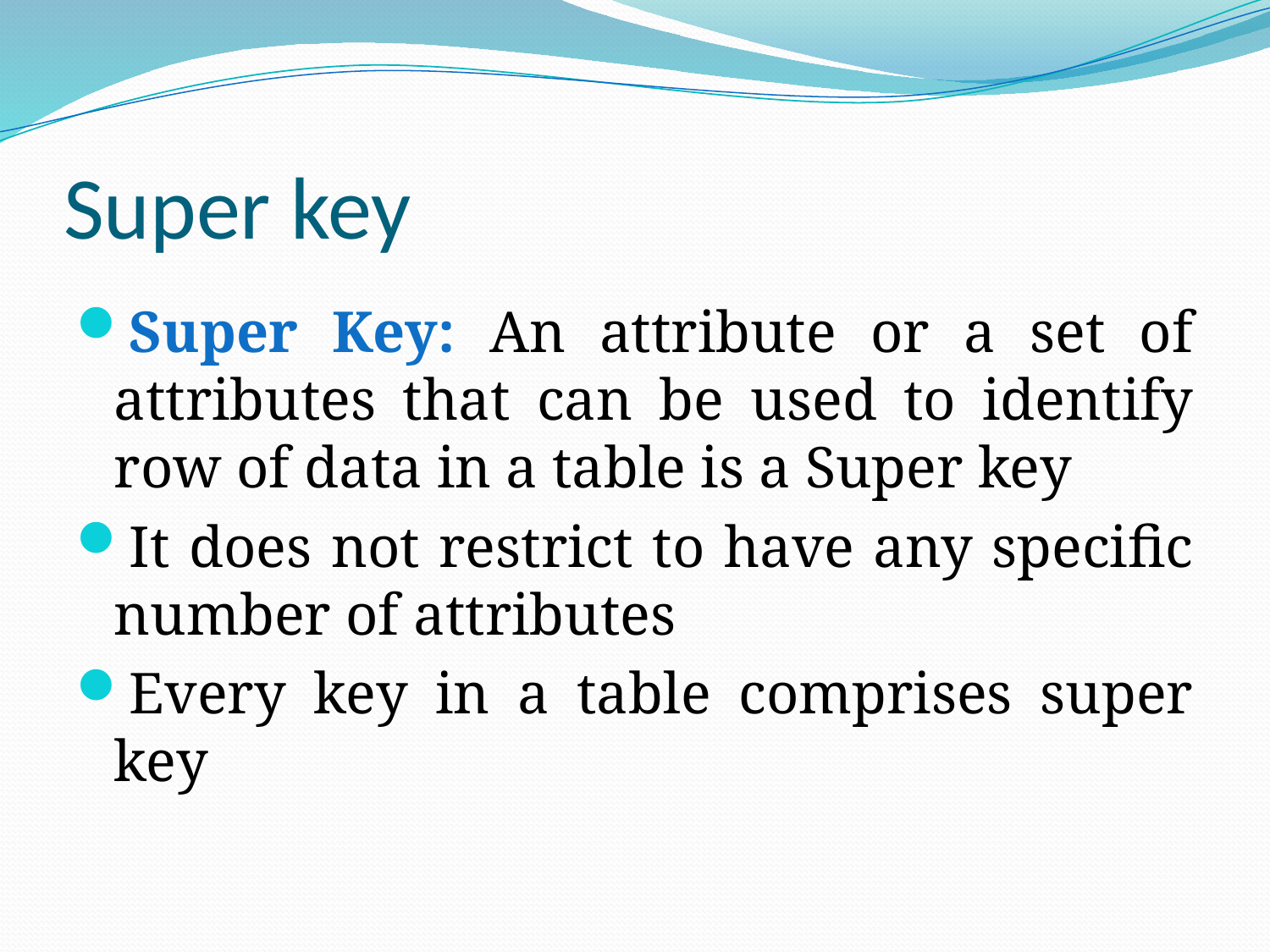

# Super key
Super Key: An attribute or a set of attributes that can be used to identify row of data in a table is a Super key
It does not restrict to have any specific number of attributes
Every key in a table comprises super key